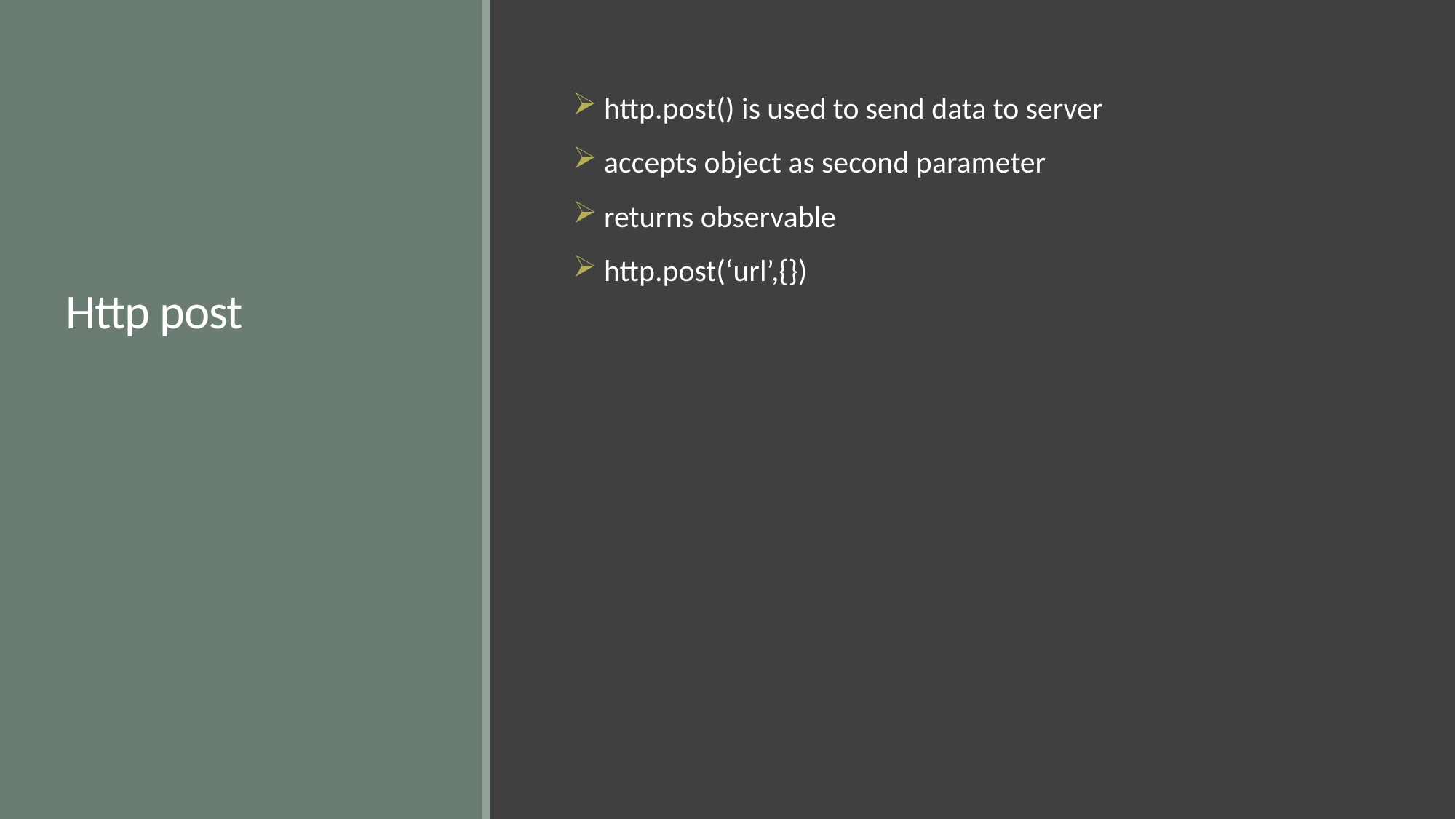

# Http post
 http.post() is used to send data to server
 accepts object as second parameter
 returns observable
 http.post(‘url’,{})